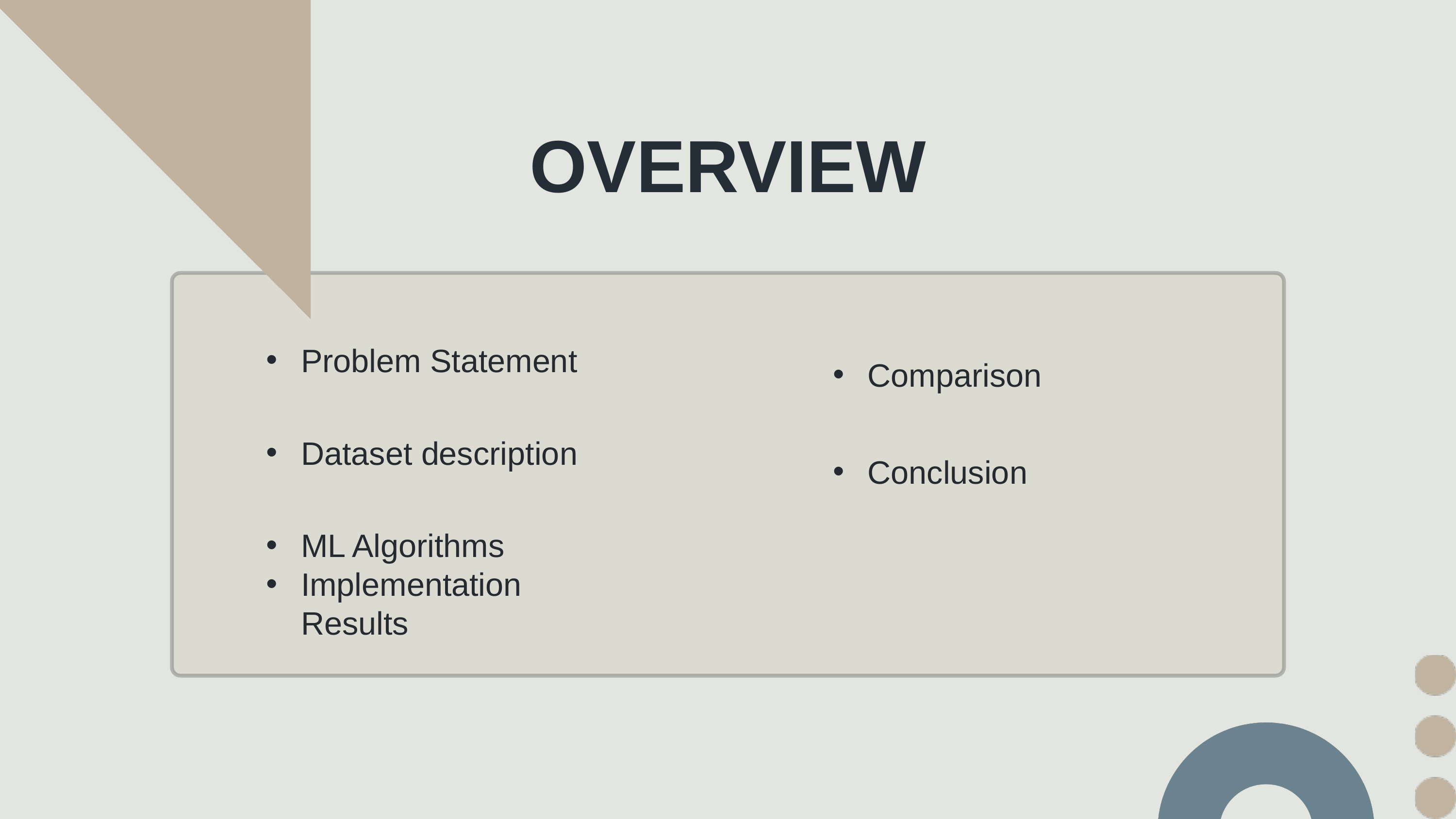

OVERVIEW

Comparison
Conclusion

Problem Statement
Dataset description
ML Algorithms
Implementation Results